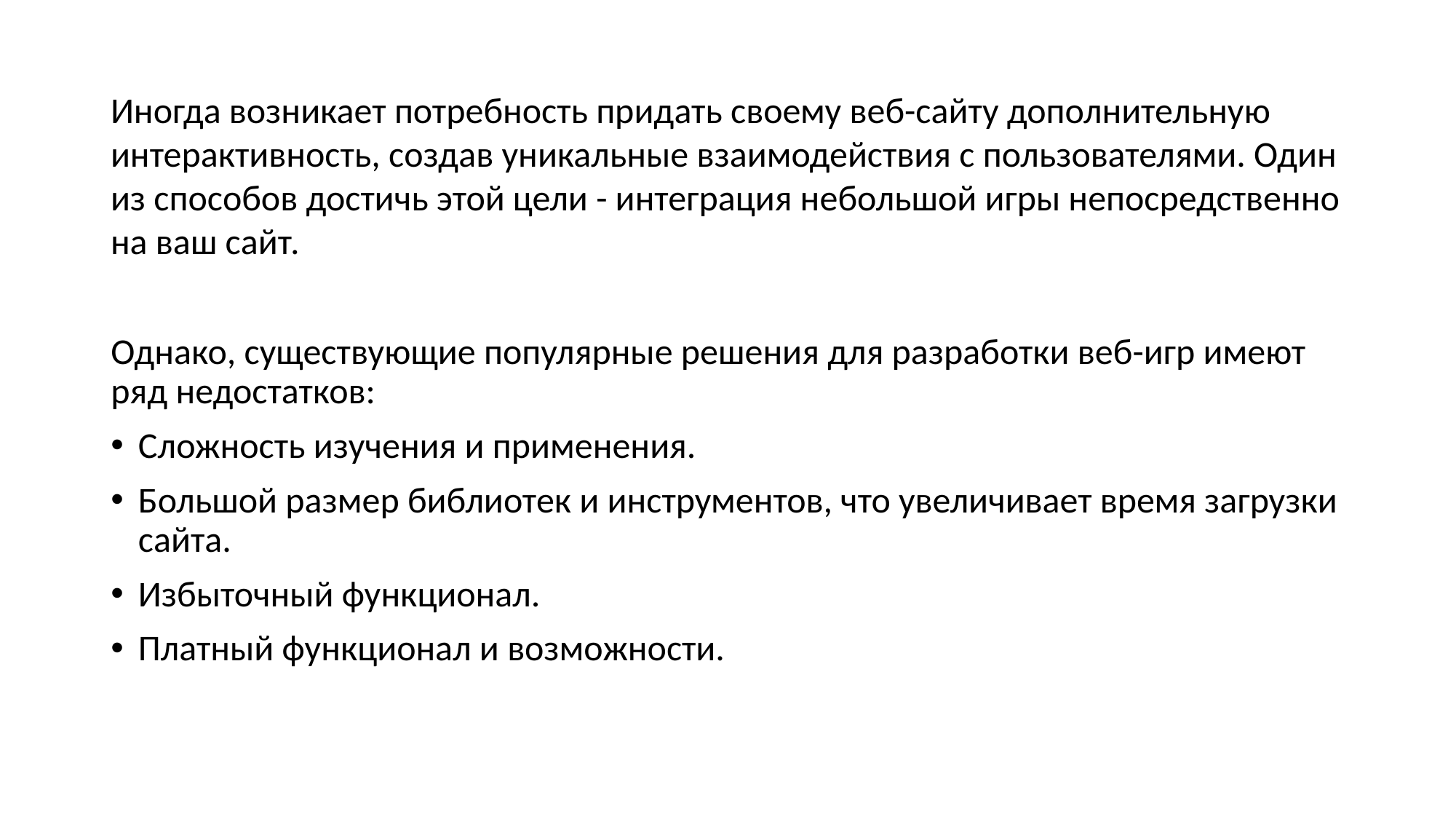

Иногда возникает потребность придать своему веб-сайту дополнительную интерактивность, создав уникальные взаимодействия с пользователями. Один из способов достичь этой цели - интеграция небольшой игры непосредственно на ваш сайт.
Однако, существующие популярные решения для разработки веб-игр имеют ряд недостатков:
Сложность изучения и применения.
Большой размер библиотек и инструментов, что увеличивает время загрузки сайта.
Избыточный функционал.
Платный функционал и возможности.